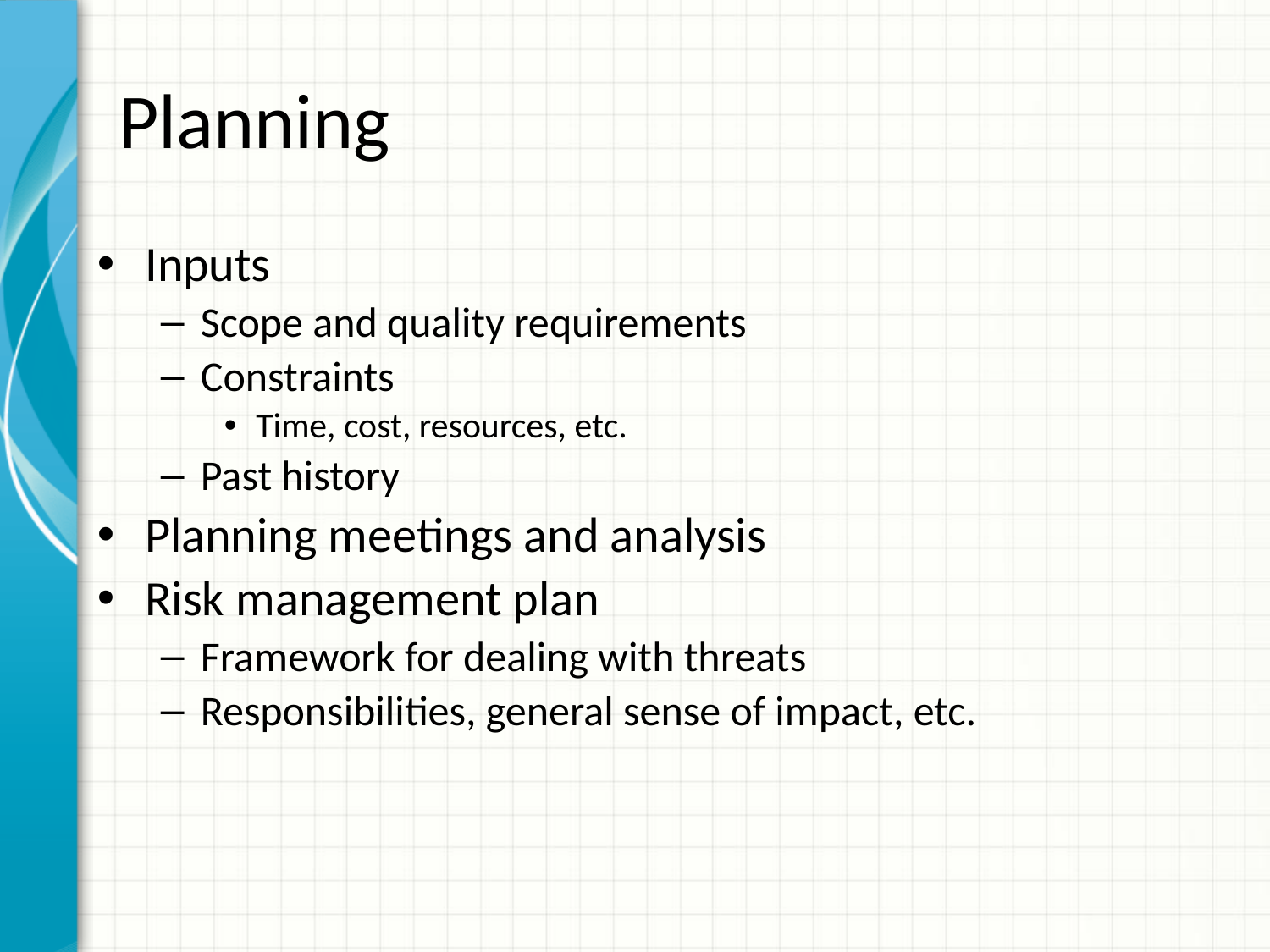

# Planning
Inputs
Scope and quality requirements
Constraints
Time, cost, resources, etc.
Past history
Planning meetings and analysis
Risk management plan
Framework for dealing with threats
Responsibilities, general sense of impact, etc.